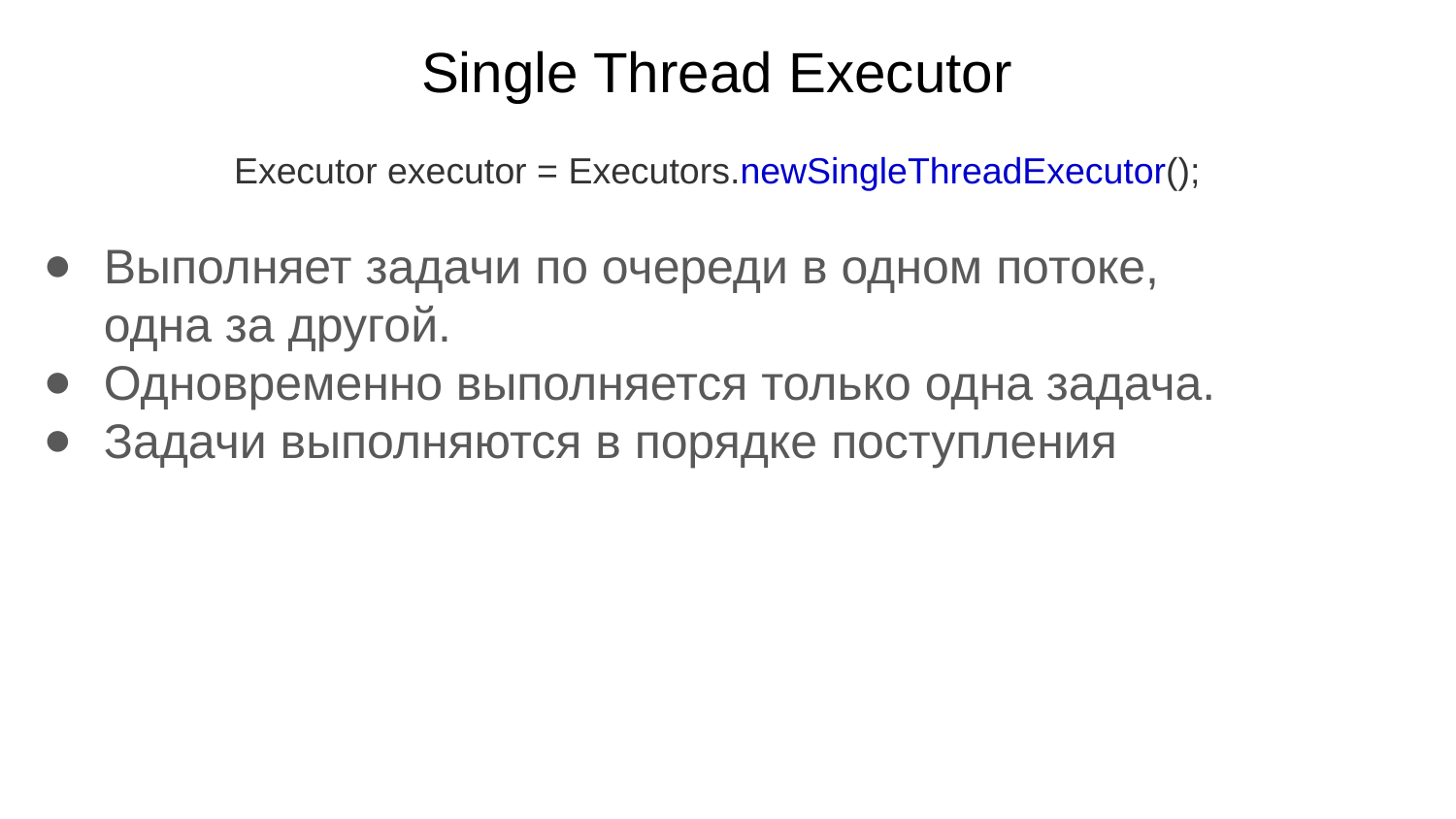

Single Thread Executor

Executor executor = Executors.newSingleThreadExecutor();

Выполняет задачи по очереди в одном потоке,
одна за другой.
Одновременно выполняется только одна задача.
Задачи выполняются в порядке поступления